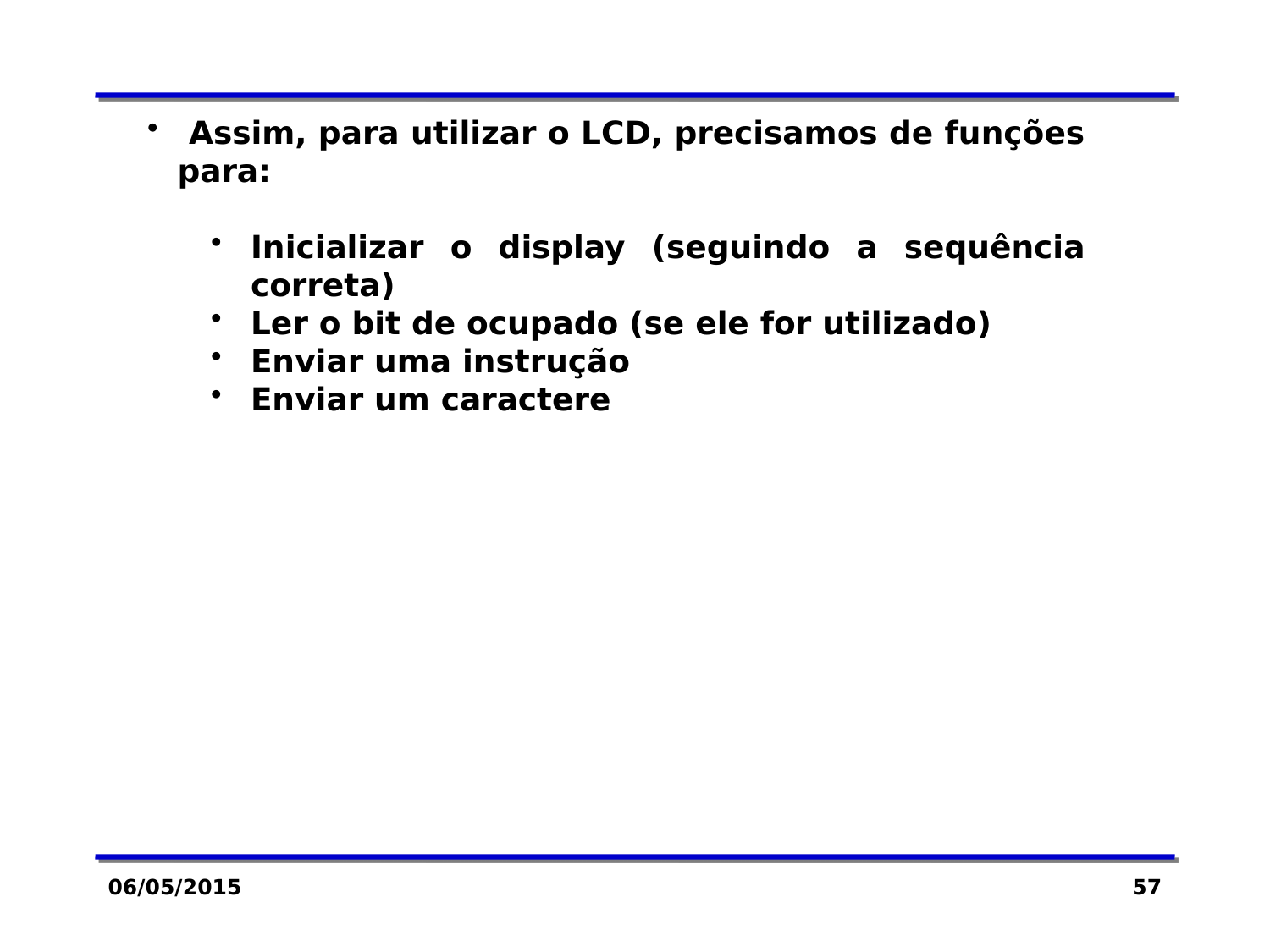

Assim, para utilizar o LCD, precisamos de funções para:

Inicializar o display (seguindo a sequência correta)
Ler o bit de ocupado (se ele for utilizado)
Enviar uma instrução
Enviar um caractere

06/05/2015
57